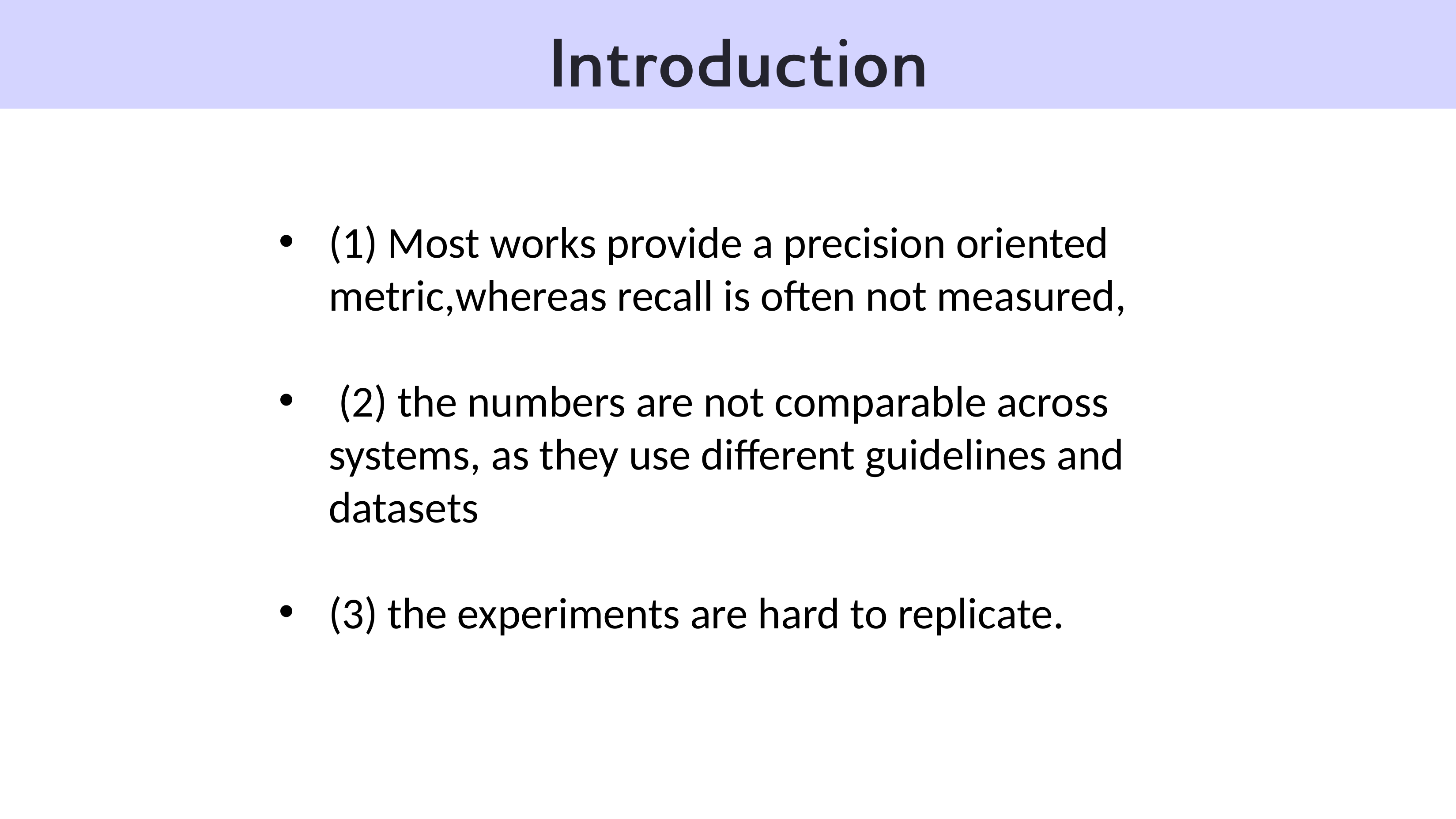

# Introduction
(1) Most works provide a precision oriented metric,whereas recall is often not measured,

 (2) the numbers are not comparable across systems, as they use different guidelines and datasets

(3) the experiments are hard to replicate.